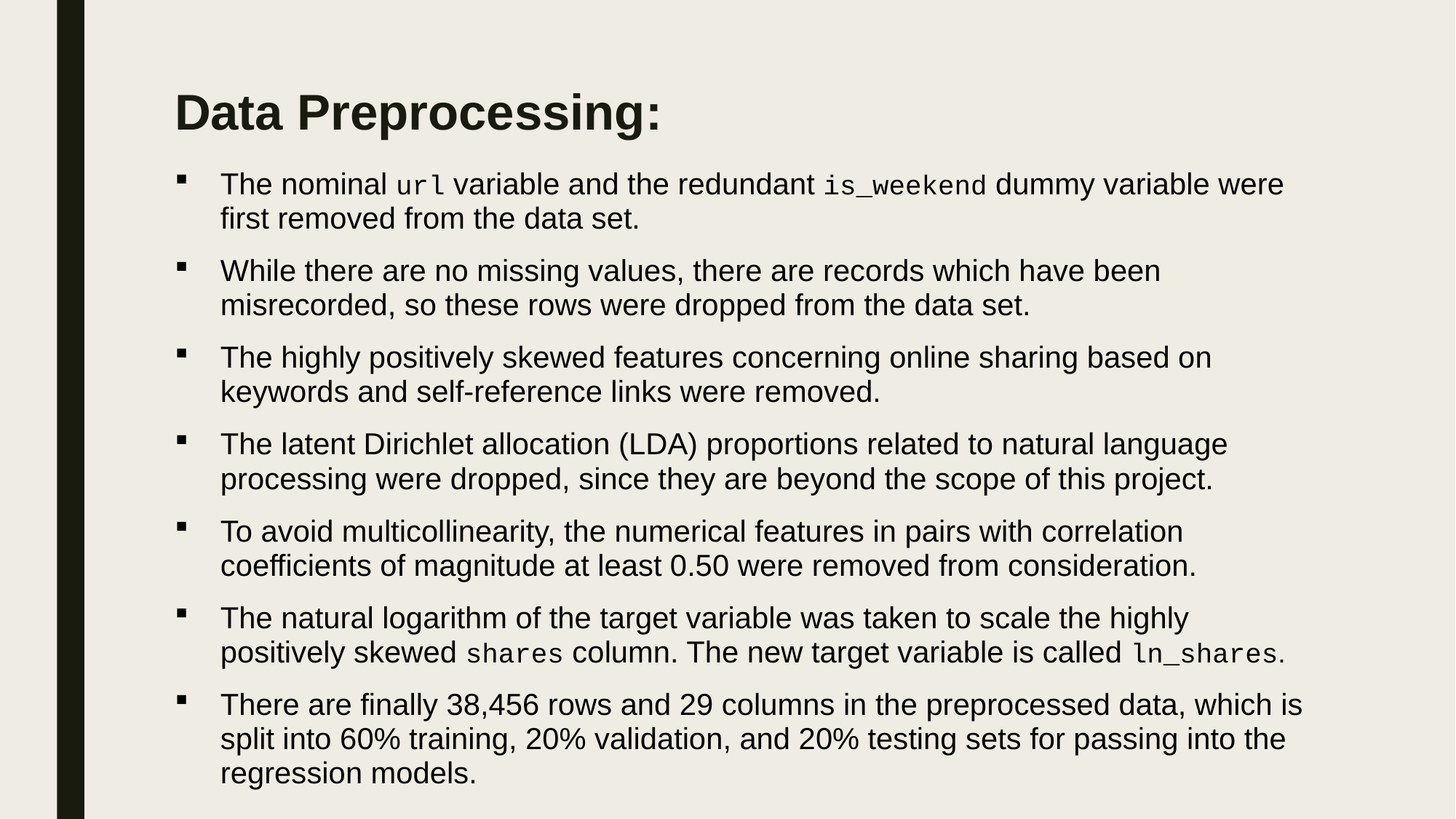

# Data Preprocessing:
The nominal url variable and the redundant is_weekend dummy variable were first removed from the data set.
While there are no missing values, there are records which have been misrecorded, so these rows were dropped from the data set.
The highly positively skewed features concerning online sharing based on keywords and self-reference links were removed.
The latent Dirichlet allocation (LDA) proportions related to natural language processing were dropped, since they are beyond the scope of this project.
To avoid multicollinearity, the numerical features in pairs with correlation coefficients of magnitude at least 0.50 were removed from consideration.
The natural logarithm of the target variable was taken to scale the highly positively skewed shares column. The new target variable is called ln_shares.
There are finally 38,456 rows and 29 columns in the preprocessed data, which is split into 60% training, 20% validation, and 20% testing sets for passing into the regression models.